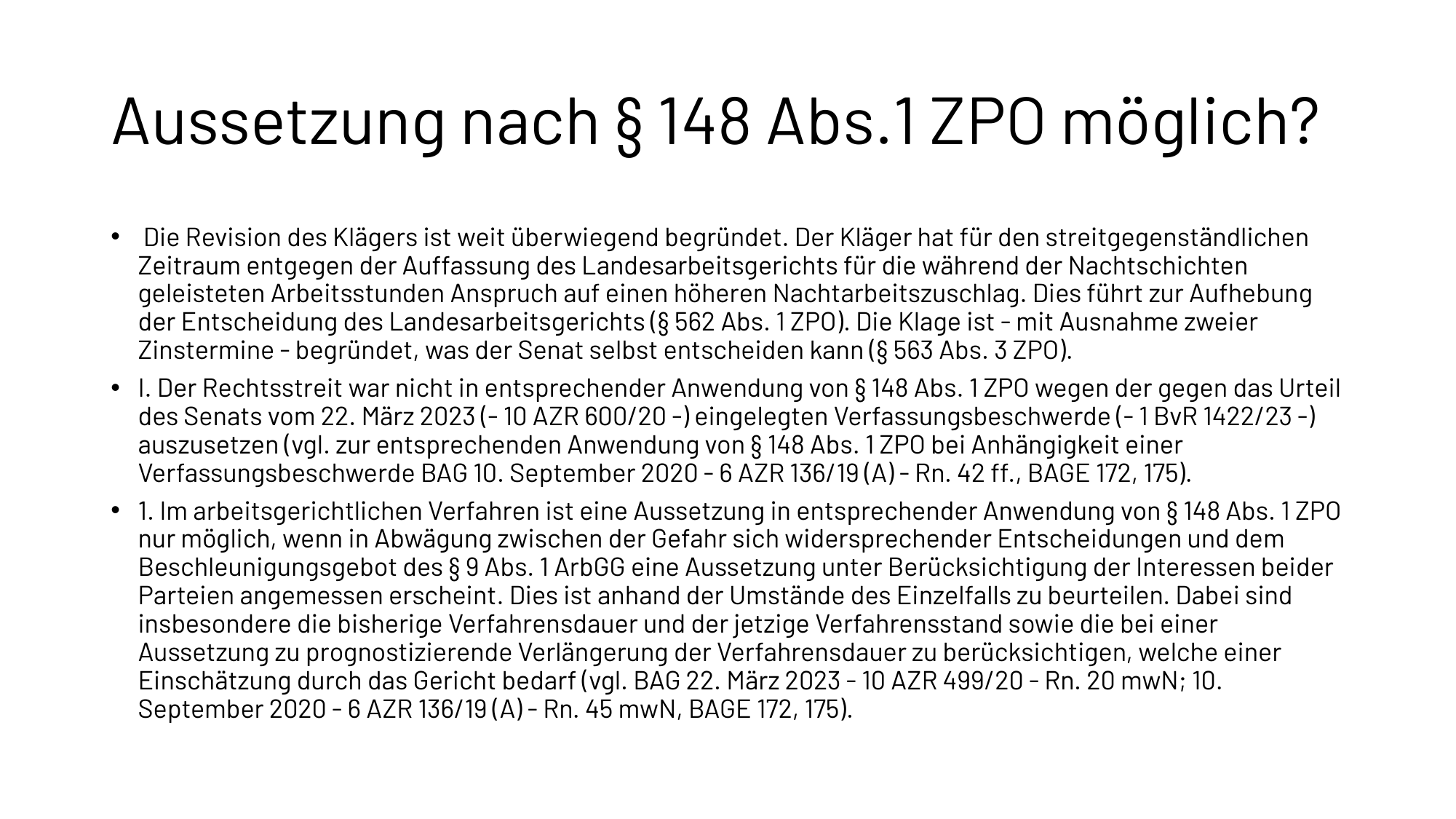

# Aussetzung nach § 148 Abs.1 ZPO möglich?
 Die Revision des Klägers ist weit überwiegend begründet. Der Kläger hat für den streitgegenständlichen Zeitraum entgegen der Auffassung des Landesarbeitsgerichts für die während der Nachtschichten geleisteten Arbeitsstunden Anspruch auf einen höheren Nachtarbeitszuschlag. Dies führt zur Aufhebung der Entscheidung des Landesarbeitsgerichts (§ 562 Abs. 1 ZPO). Die Klage ist - mit Ausnahme zweier Zinstermine - begründet, was der Senat selbst entscheiden kann (§ 563 Abs. 3 ZPO).
I. Der Rechtsstreit war nicht in entsprechender Anwendung von § 148 Abs. 1 ZPO wegen der gegen das Urteil des Senats vom 22. März 2023 (- 10 AZR 600/20 -) eingelegten Verfassungsbeschwerde (- 1 BvR 1422/23 -) auszusetzen (vgl. zur entsprechenden Anwendung von § 148 Abs. 1 ZPO bei Anhängigkeit einer Verfassungsbeschwerde BAG 10. September 2020 - 6 AZR 136/19 (A) - Rn. 42 ff., BAGE 172, 175).
1. Im arbeitsgerichtlichen Verfahren ist eine Aussetzung in entsprechender Anwendung von § 148 Abs. 1 ZPO nur möglich, wenn in Abwägung zwischen der Gefahr sich widersprechender Entscheidungen und dem Beschleunigungsgebot des § 9 Abs. 1 ArbGG eine Aussetzung unter Berücksichtigung der Interessen beider Parteien angemessen erscheint. Dies ist anhand der Umstände des Einzelfalls zu beurteilen. Dabei sind insbesondere die bisherige Verfahrensdauer und der jetzige Verfahrensstand sowie die bei einer Aussetzung zu prognostizierende Verlängerung der Verfahrensdauer zu berücksichtigen, welche einer Einschätzung durch das Gericht bedarf (vgl. BAG 22. März 2023 - 10 AZR 499/20 - Rn. 20 mwN; 10. September 2020 - 6 AZR 136/19 (A) - Rn. 45 mwN, BAGE 172, 175).